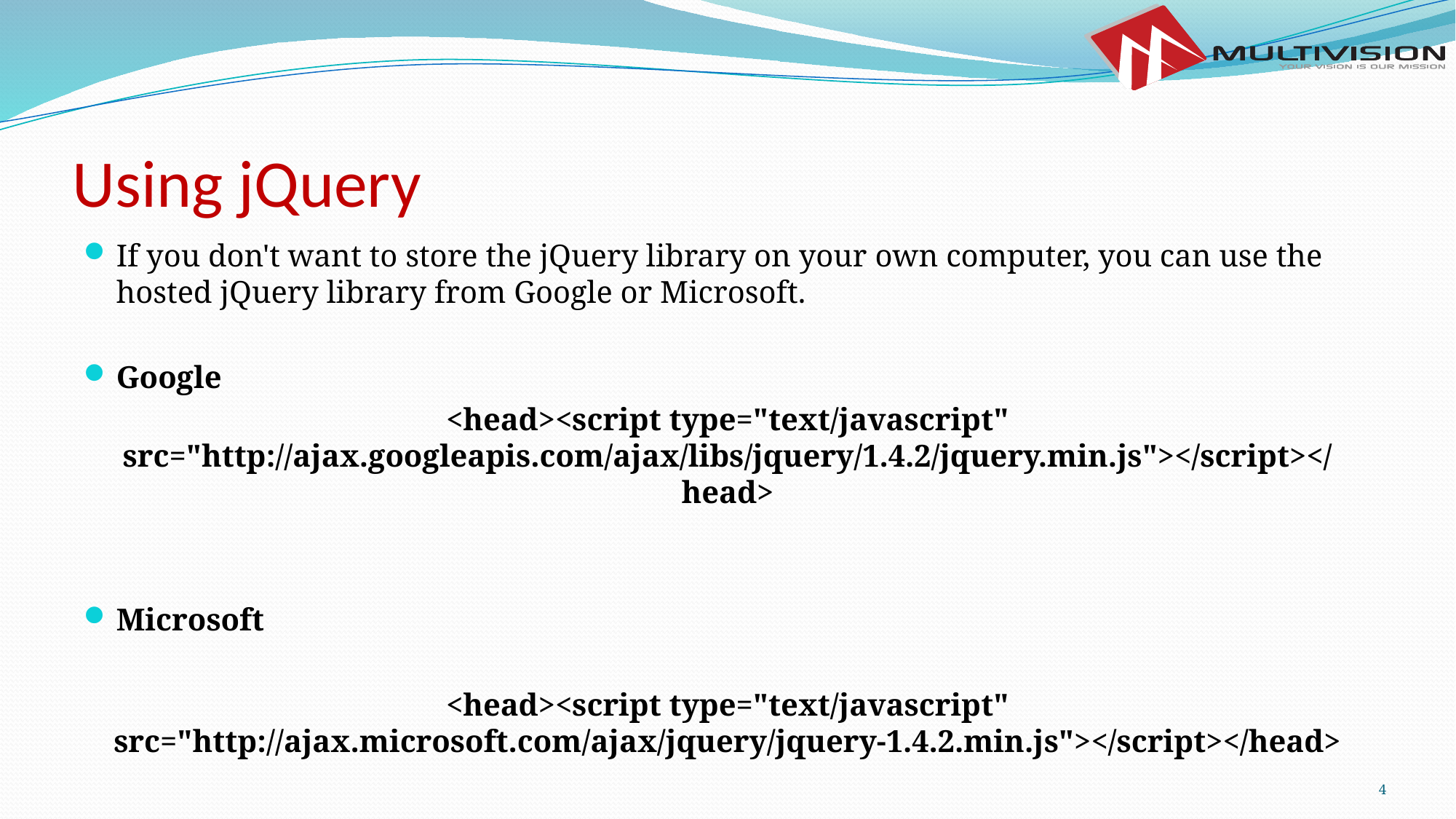

# Using jQuery
If you don't want to store the jQuery library on your own computer, you can use the hosted jQuery library from Google or Microsoft.

Google
<head><script type="text/javascript" src="http://ajax.googleapis.com/ajax/libs/jquery/1.4.2/jquery.min.js"></script></head>

Microsoft

<head><script type="text/javascript" src="http://ajax.microsoft.com/ajax/jquery/jquery-1.4.2.min.js"></script></head>